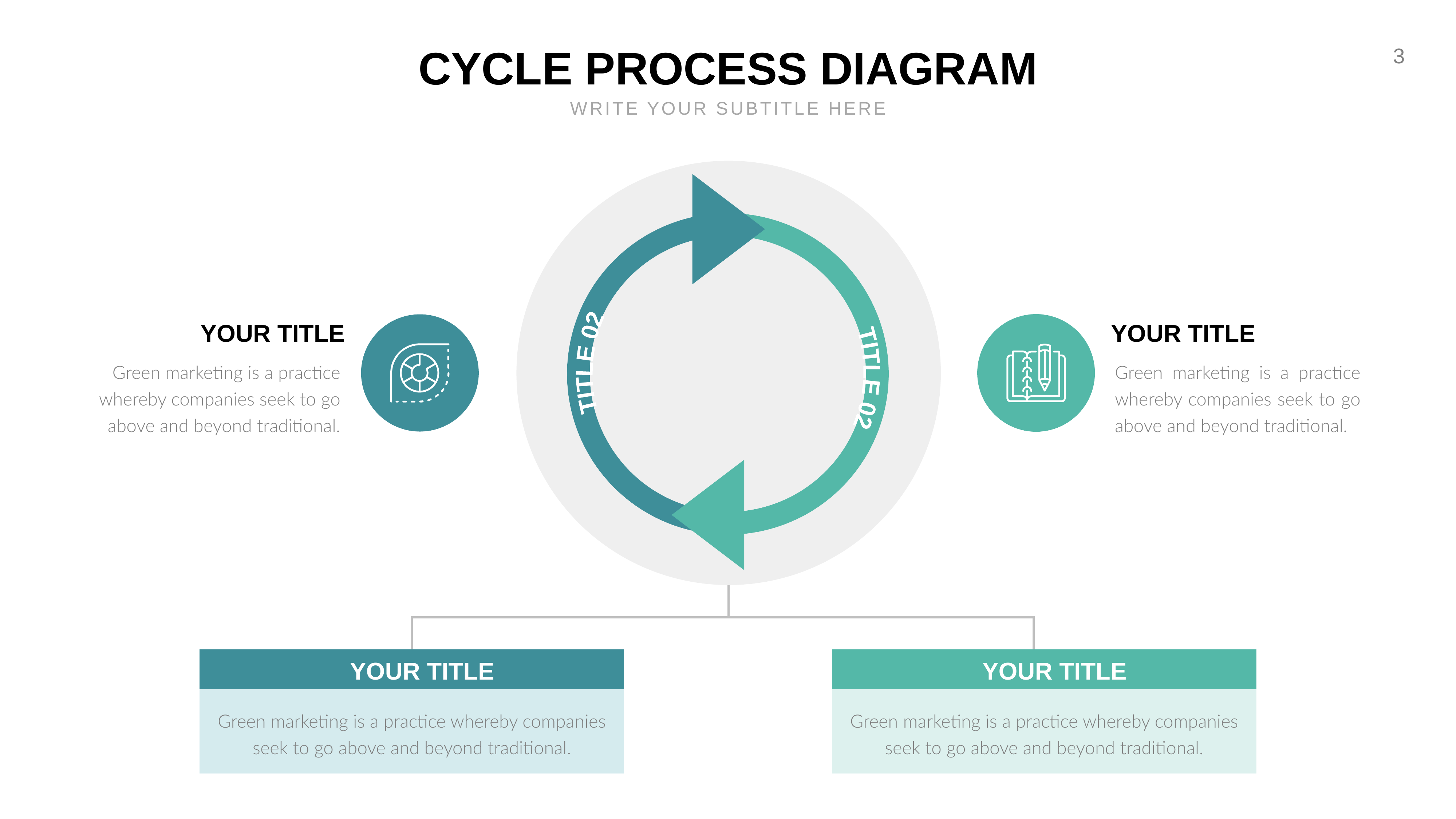

CYCLE PROCESS DIAGRAM
WRITE YOUR SUBTITLE HERE

TITLE 02

TITLE 02

YOUR TITLE
YOUR TITLE

Green marketing is a practice whereby companies seek to go above and beyond traditional.
Green marketing is a practice whereby companies seek to go above and beyond traditional.

YOUR TITLE
YOUR TITLE

Green marketing is a practice whereby companies seek to go above and beyond traditional.
Green marketing is a practice whereby companies seek to go above and beyond traditional.